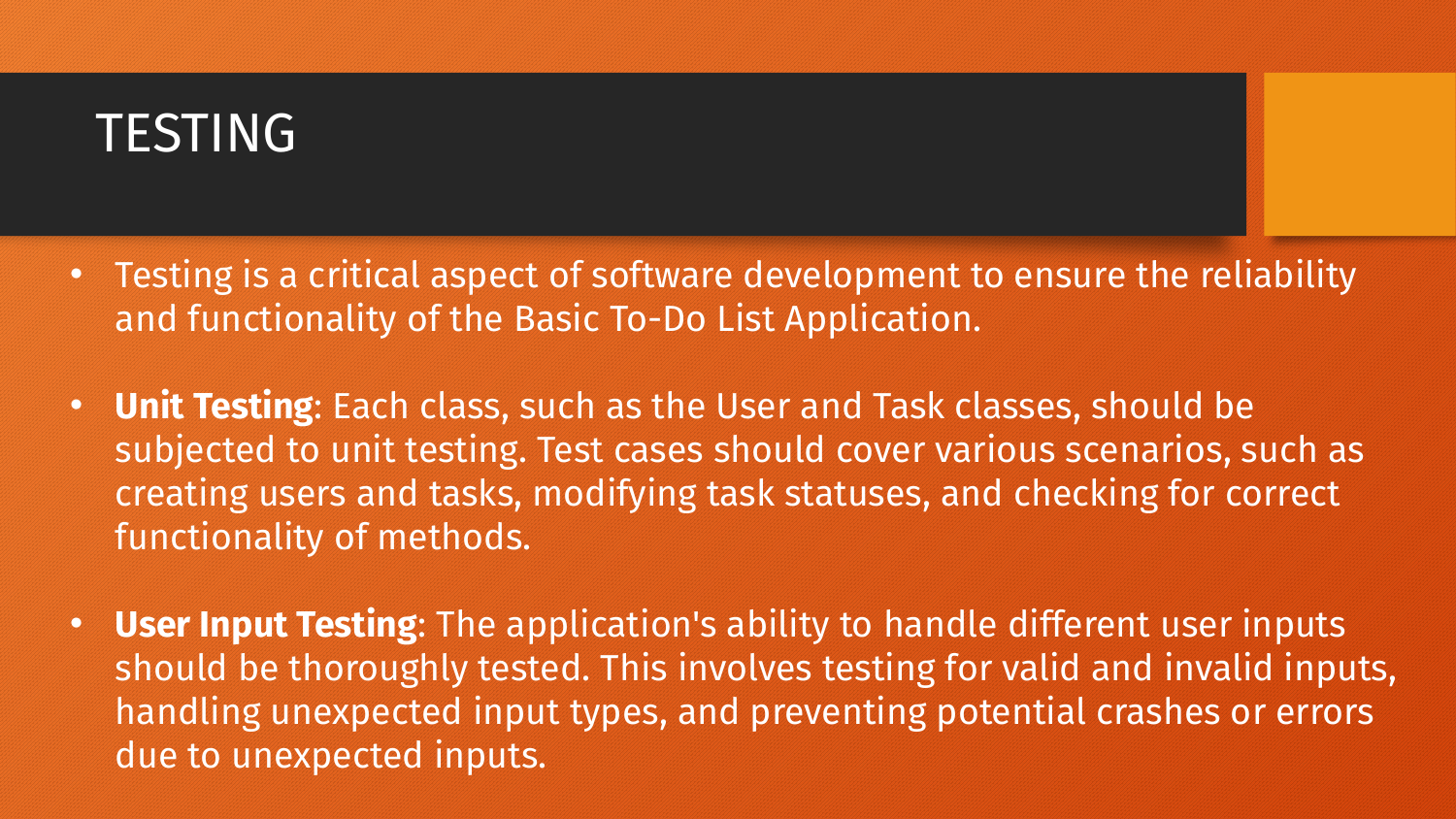

# TESTING
Testing is a critical aspect of software development to ensure the reliability and functionality of the Basic To-Do List Application.

Unit Testing: Each class, such as the User and Task classes, should be subjected to unit testing. Test cases should cover various scenarios, such as creating users and tasks, modifying task statuses, and checking for correct functionality of methods.

User Input Testing: The application's ability to handle different user inputs should be thoroughly tested. This involves testing for valid and invalid inputs, handling unexpected input types, and preventing potential crashes or errors due to unexpected inputs.